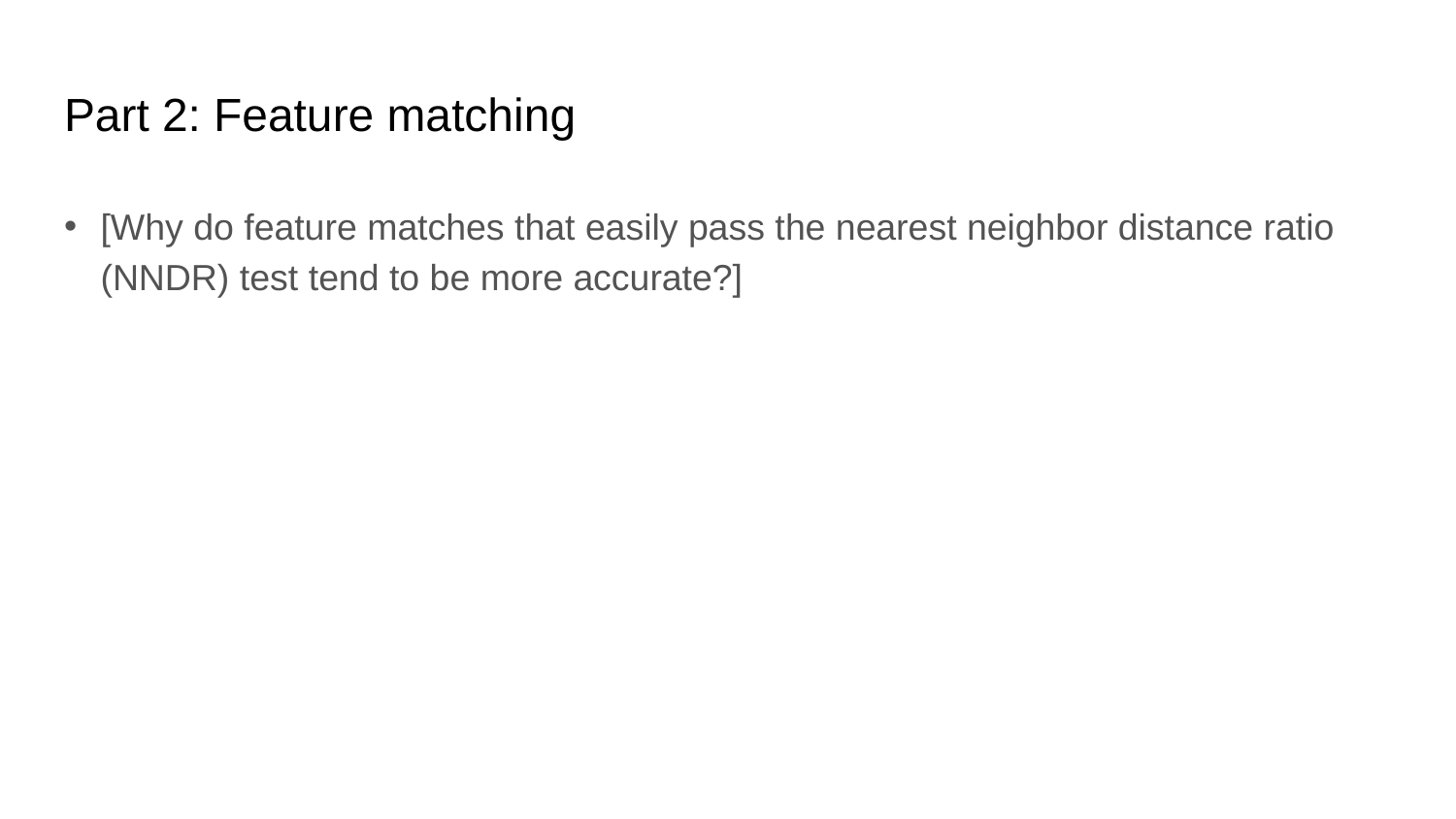

# Part 2: Feature matching
[Why do feature matches that easily pass the nearest neighbor distance ratio (NNDR) test tend to be more accurate?]